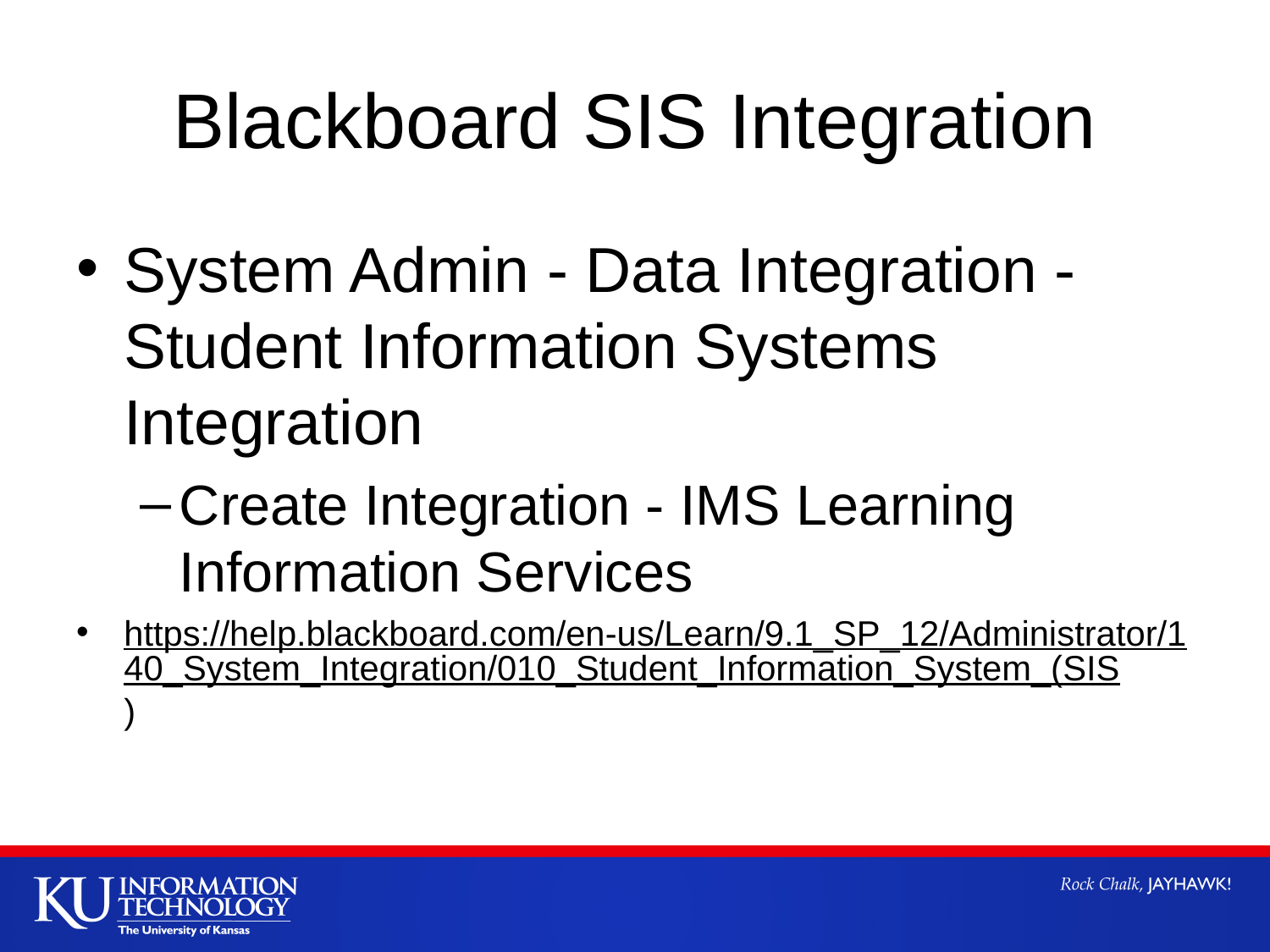

# Blackboard SIS Integration
System Admin - Data Integration - Student Information Systems Integration
Create Integration - IMS Learning Information Services
https://help.blackboard.com/en-us/Learn/9.1_SP_12/Administrator/140_System_Integration/010_Student_Information_System_(SIS)